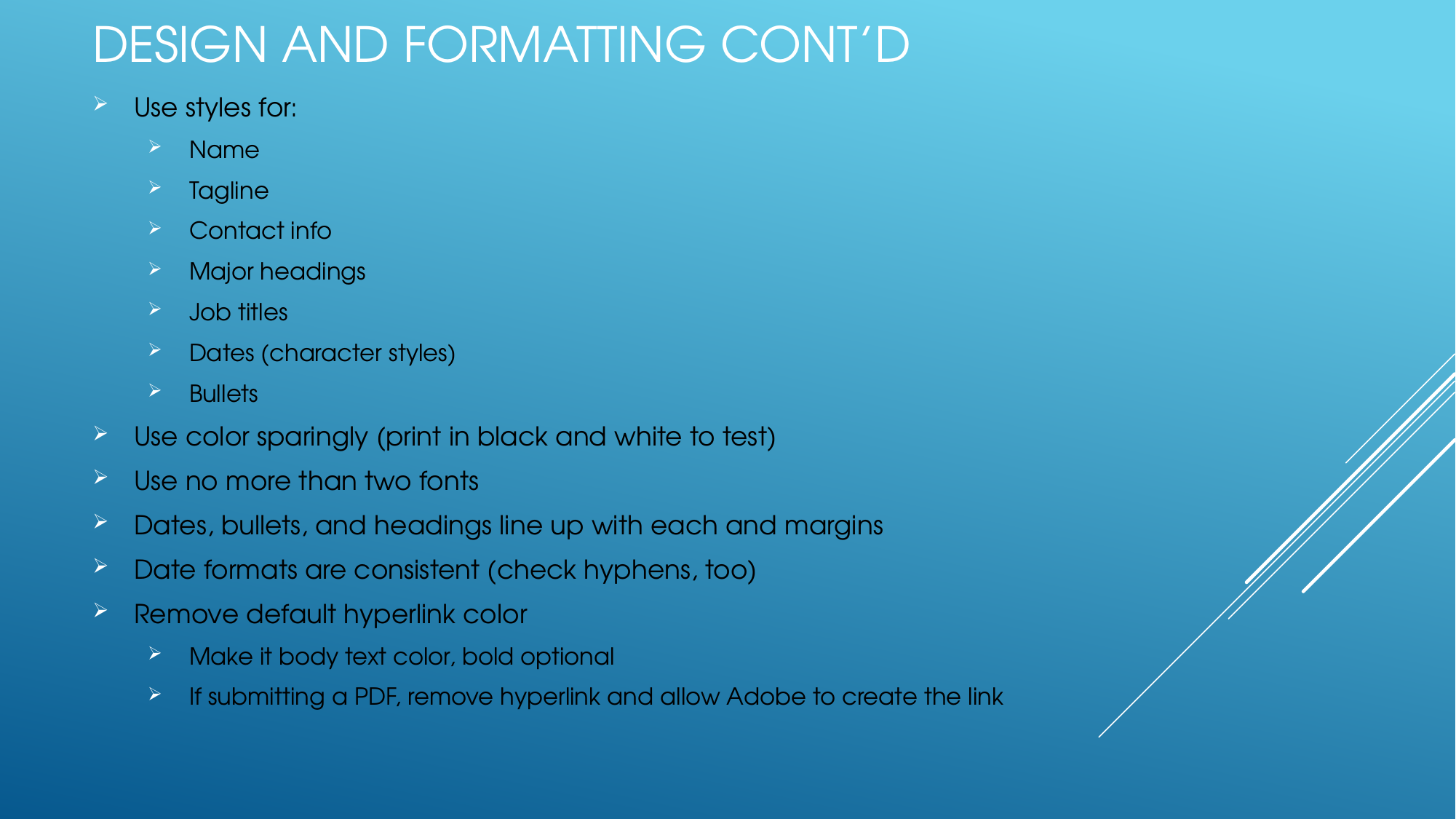

# Design and Formatting Cont’d
Use styles for:
Name
Tagline
Contact info
Major headings
Job titles
Dates (character styles)
Bullets
Use color sparingly (print in black and white to test)
Use no more than two fonts
Dates, bullets, and headings line up with each and margins
Date formats are consistent (check hyphens, too)
Remove default hyperlink color
Make it body text color, bold optional
If submitting a PDF, remove hyperlink and allow Adobe to create the link